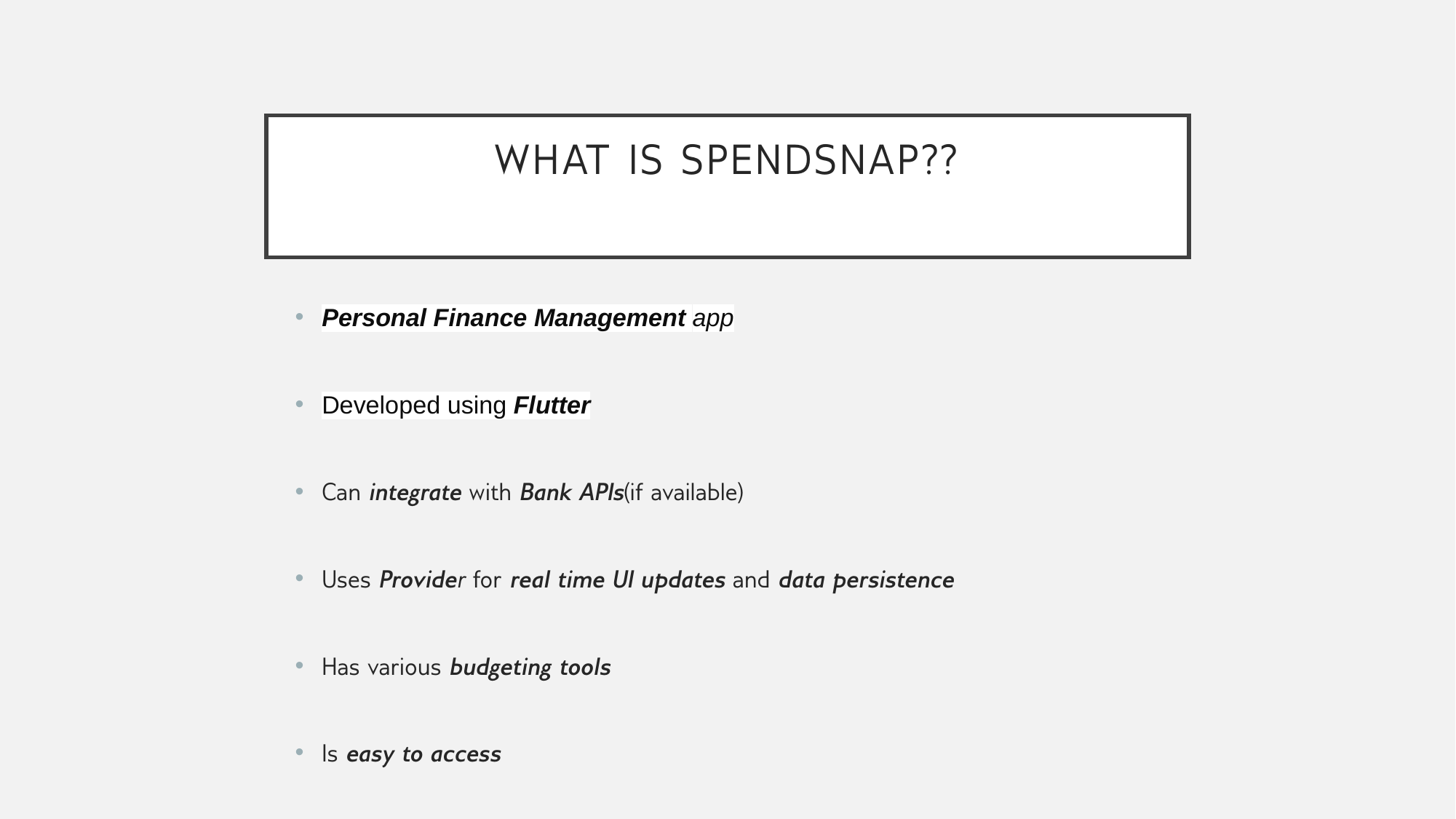

# What is spendsnap??
Personal Finance Management app

Developed using Flutter

Can integrate with Bank APIs(if available)

Uses Provider for real time UI updates and data persistence

Has various budgeting tools

Is easy to access